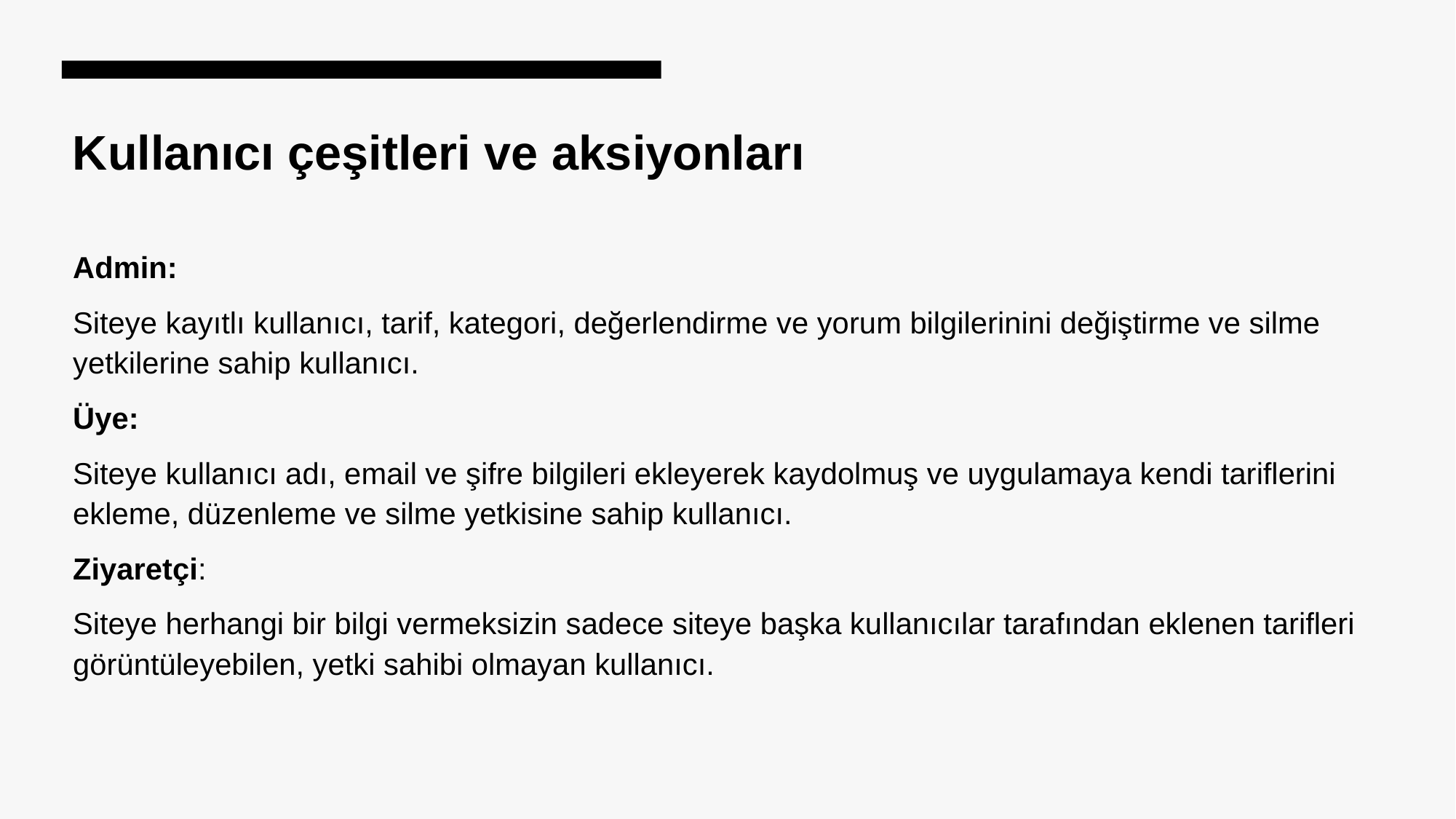

# Kullanıcı çeşitleri ve aksiyonları
Admin:
Siteye kayıtlı kullanıcı, tarif, kategori, değerlendirme ve yorum bilgilerinini değiştirme ve silme yetkilerine sahip kullanıcı.
Üye:
Siteye kullanıcı adı, email ve şifre bilgileri ekleyerek kaydolmuş ve uygulamaya kendi tariflerini ekleme, düzenleme ve silme yetkisine sahip kullanıcı.
Ziyaretçi:
Siteye herhangi bir bilgi vermeksizin sadece siteye başka kullanıcılar tarafından eklenen tarifleri görüntüleyebilen, yetki sahibi olmayan kullanıcı.